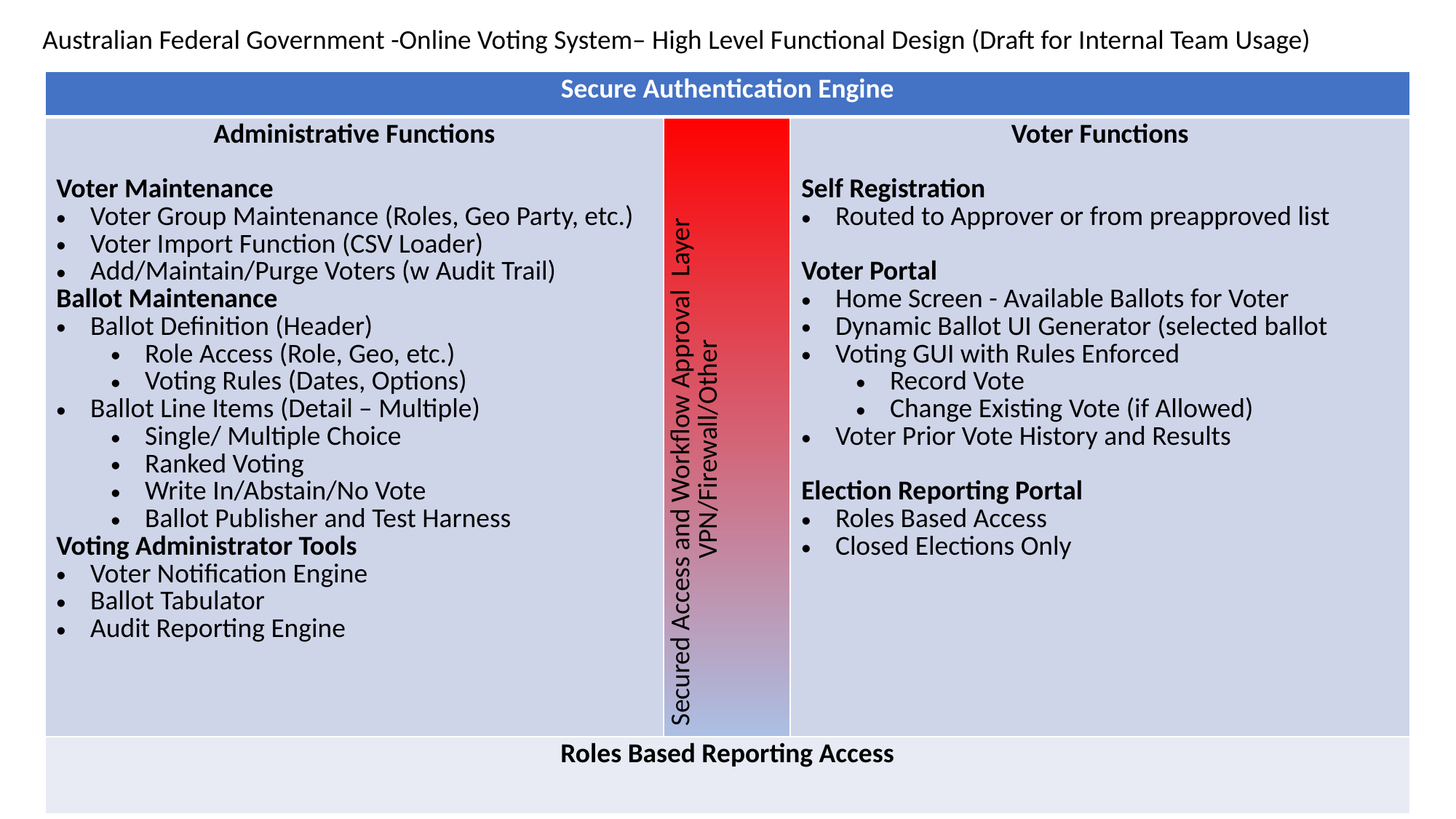

# Australian Federal Government -Online Voting System– High Level Functional Design (Draft for Internal Team Usage)
| Secure Authentication Engine |  |  |
| --- | --- | --- |
| Administrative Functions Voter Maintenance Voter Group Maintenance (Roles, Geo Party, etc.) Voter Import Function (CSV Loader) Add/Maintain/Purge Voters (w Audit Trail) Ballot Maintenance Ballot Definition (Header) Role Access (Role, Geo, etc.) Voting Rules (Dates, Options) Ballot Line Items (Detail – Multiple) Single/ Multiple Choice Ranked Voting Write In/Abstain/No Vote Ballot Publisher and Test Harness Voting Administrator Tools Voter Notification Engine Ballot Tabulator Audit Reporting Engine | Secured Access and Workflow Approval Layer VPN/Firewall/Other | Voter Functions Self Registration Routed to Approver or from preapproved list Voter Portal Home Screen - Available Ballots for Voter Dynamic Ballot UI Generator (selected ballot Voting GUI with Rules Enforced Record Vote Change Existing Vote (if Allowed) Voter Prior Vote History and Results Election Reporting Portal Roles Based Access Closed Elections Only |
| Roles Based Reporting Access |  |  |
Accenture Consulting Australia               –               Customer Confidential              -               April 2023        -      Page 1 of 1